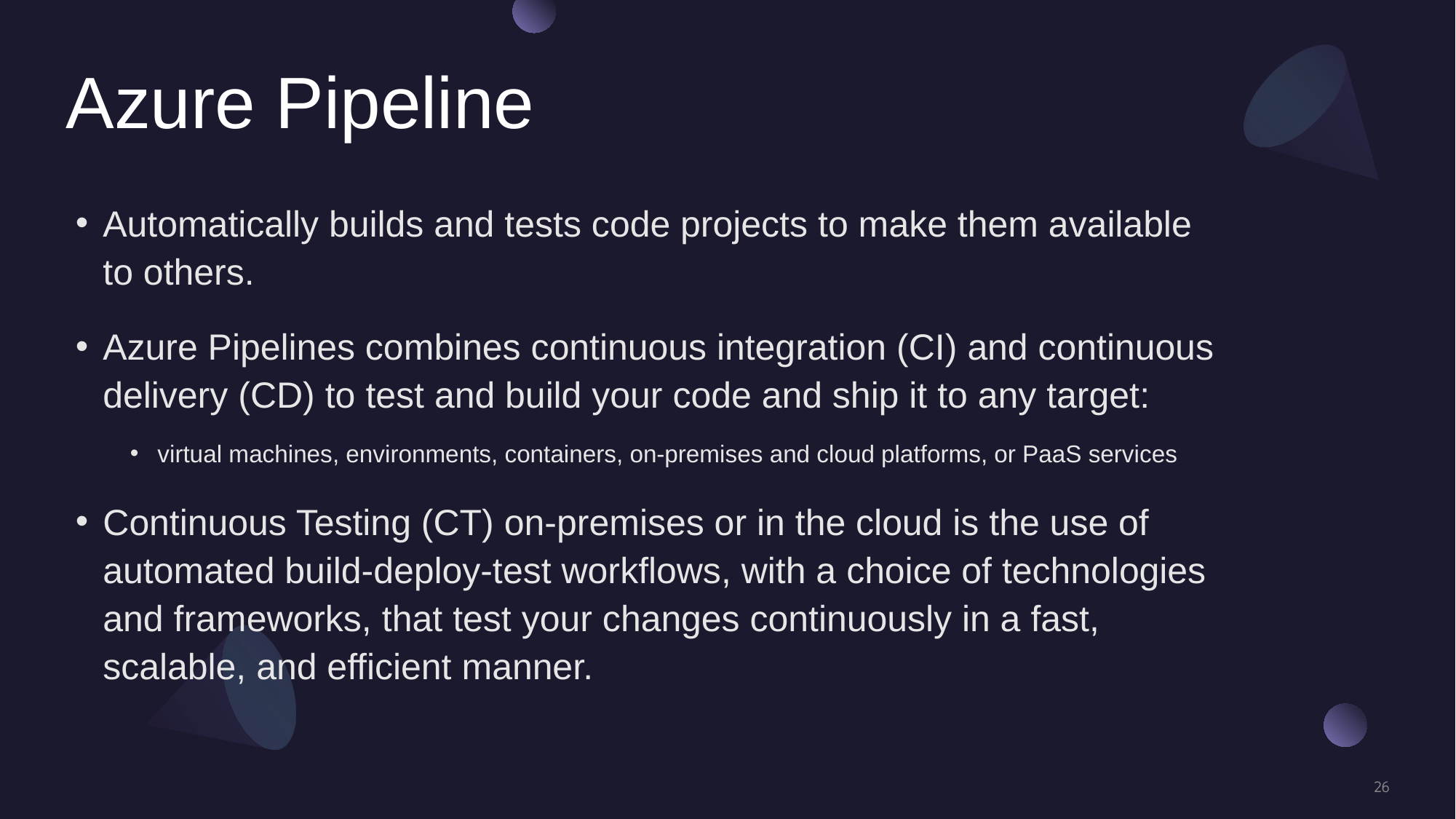

# Azure Pipeline
Automatically builds and tests code projects to make them available to others.
Azure Pipelines combines continuous integration (CI) and continuous delivery (CD) to test and build your code and ship it to any target:
virtual machines, environments, containers, on-premises and cloud platforms, or PaaS services
Continuous Testing (CT) on-premises or in the cloud is the use of automated build-deploy-test workflows, with a choice of technologies and frameworks, that test your changes continuously in a fast, scalable, and efficient manner.

26